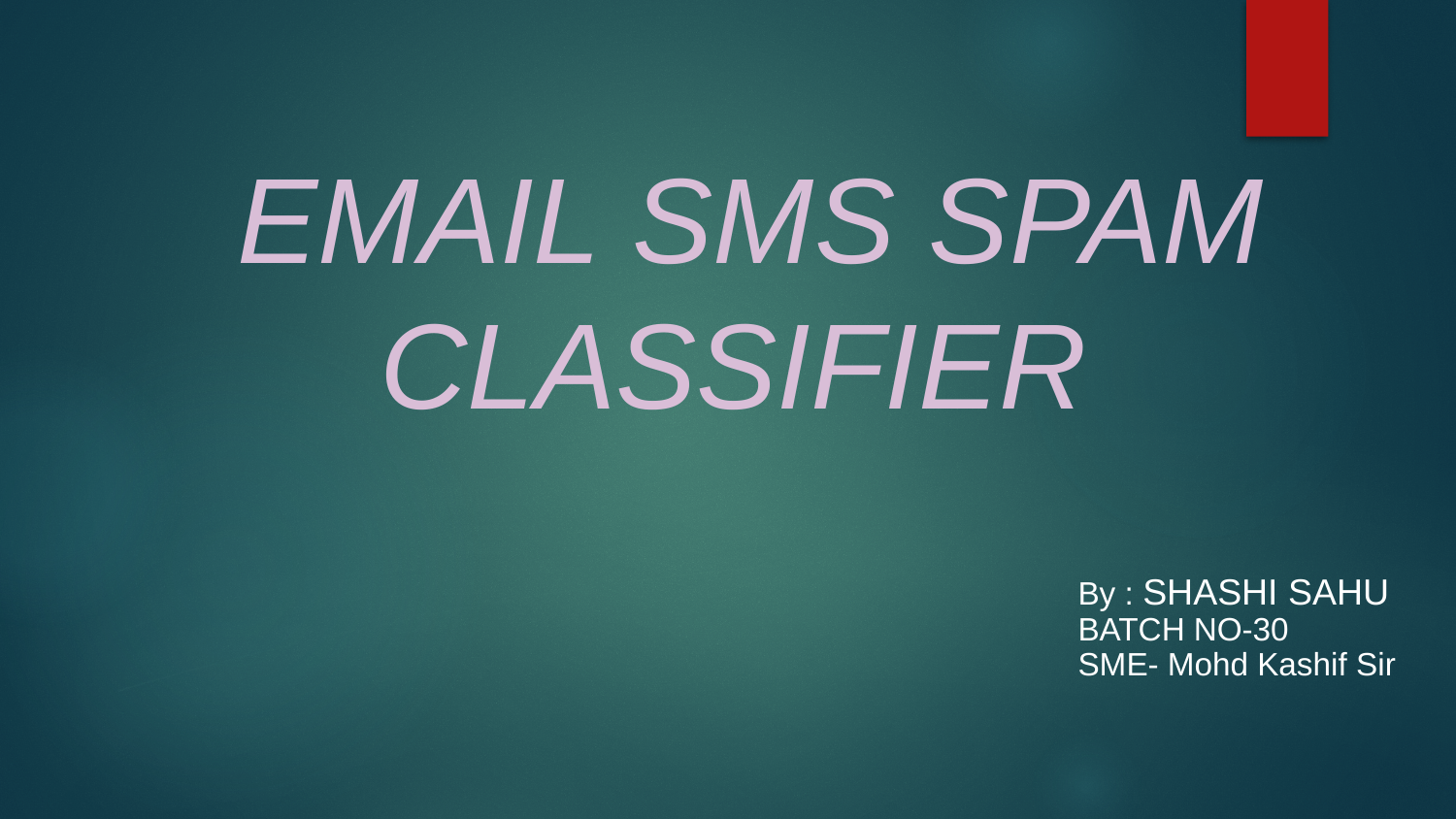

# EMAIL SMS SPAM CLASSIFIER
By : SHASHI SAHU
BATCH NO-30
SME- Mohd Kashif Sir